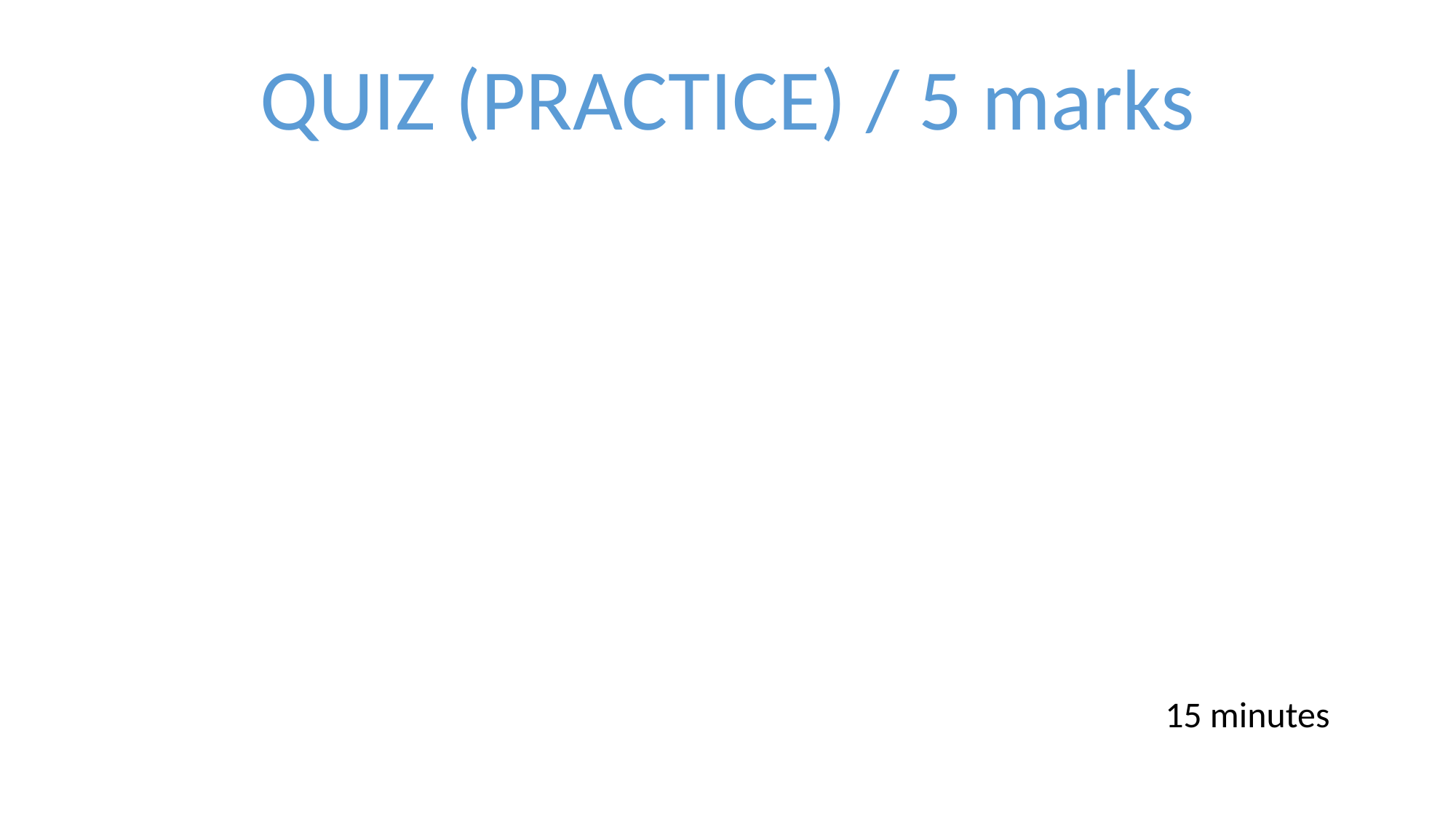

# QUIZ (PRACTICE) / 5 marks
15 minutes